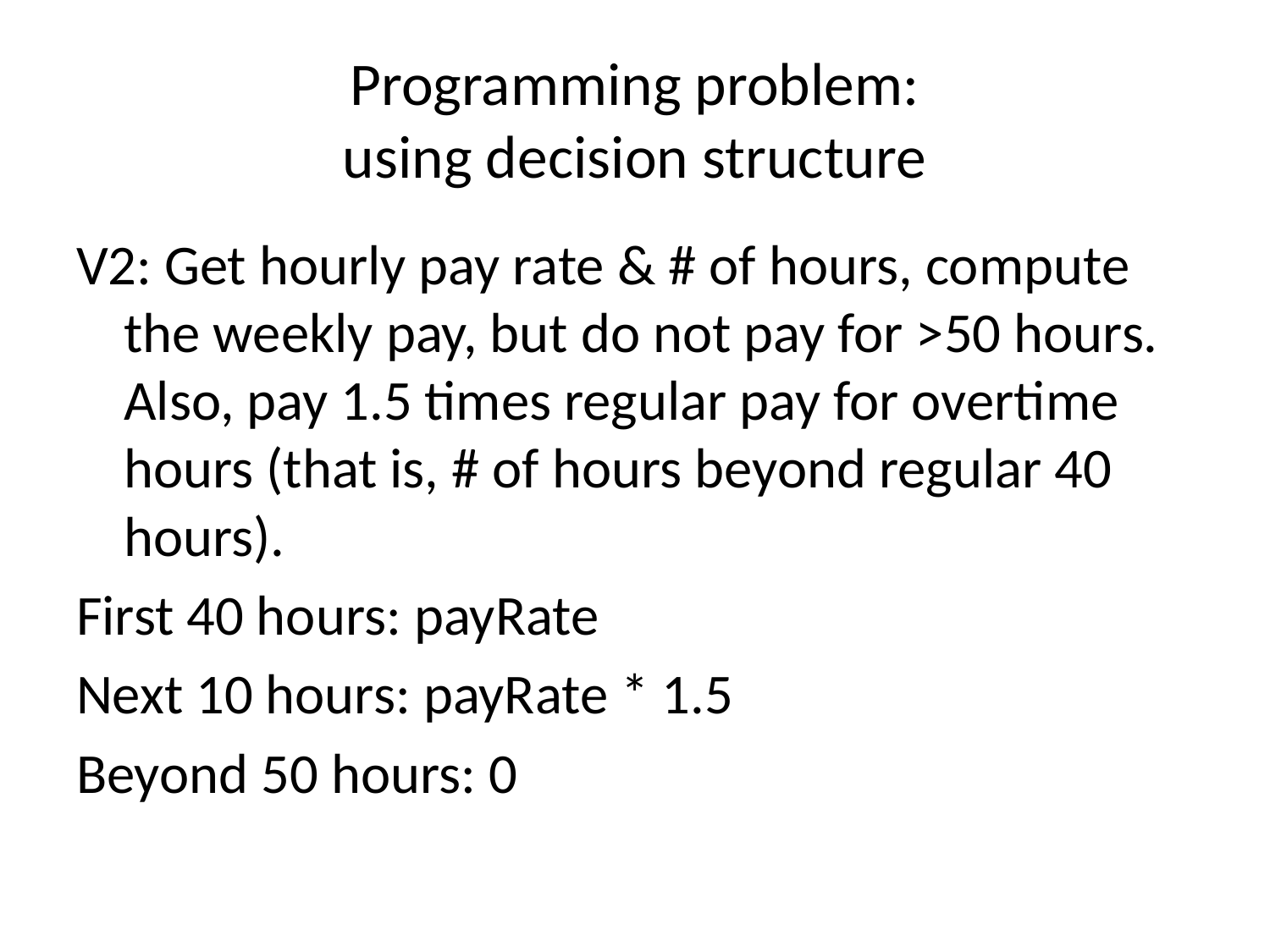

# Programming problem: using decision structure
V2: Get hourly pay rate & # of hours, compute the weekly pay, but do not pay for >50 hours. Also, pay 1.5 times regular pay for overtime hours (that is, # of hours beyond regular 40 hours).
First 40 hours: payRate
Next 10 hours: payRate * 1.5
Beyond 50 hours: 0